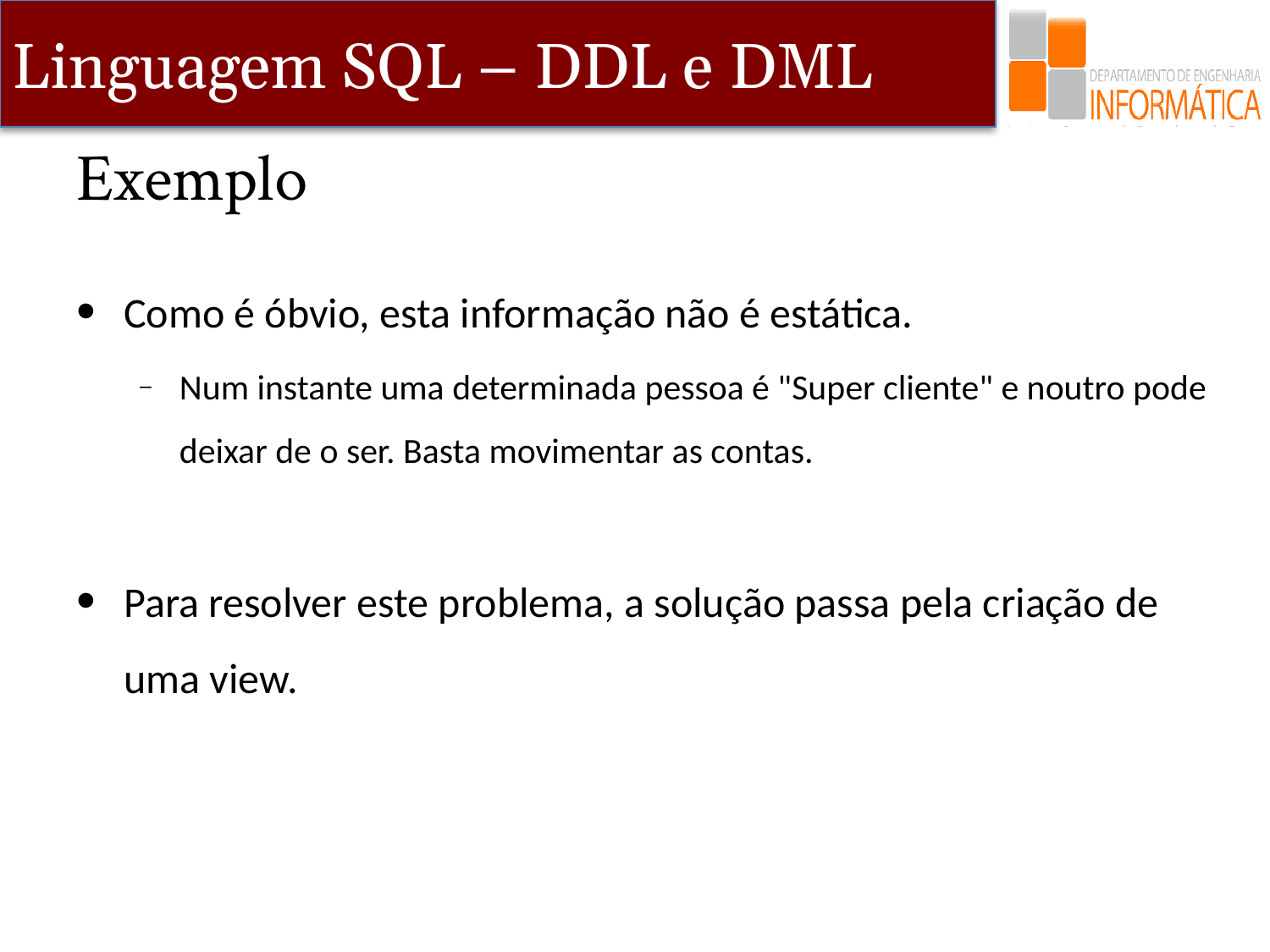

# Exemplo
Como é óbvio, esta informação não é estática.
Num instante uma determinada pessoa é "Super cliente" e noutro pode deixar de o ser. Basta movimentar as contas.

Para resolver este problema, a solução passa pela criação de uma view.